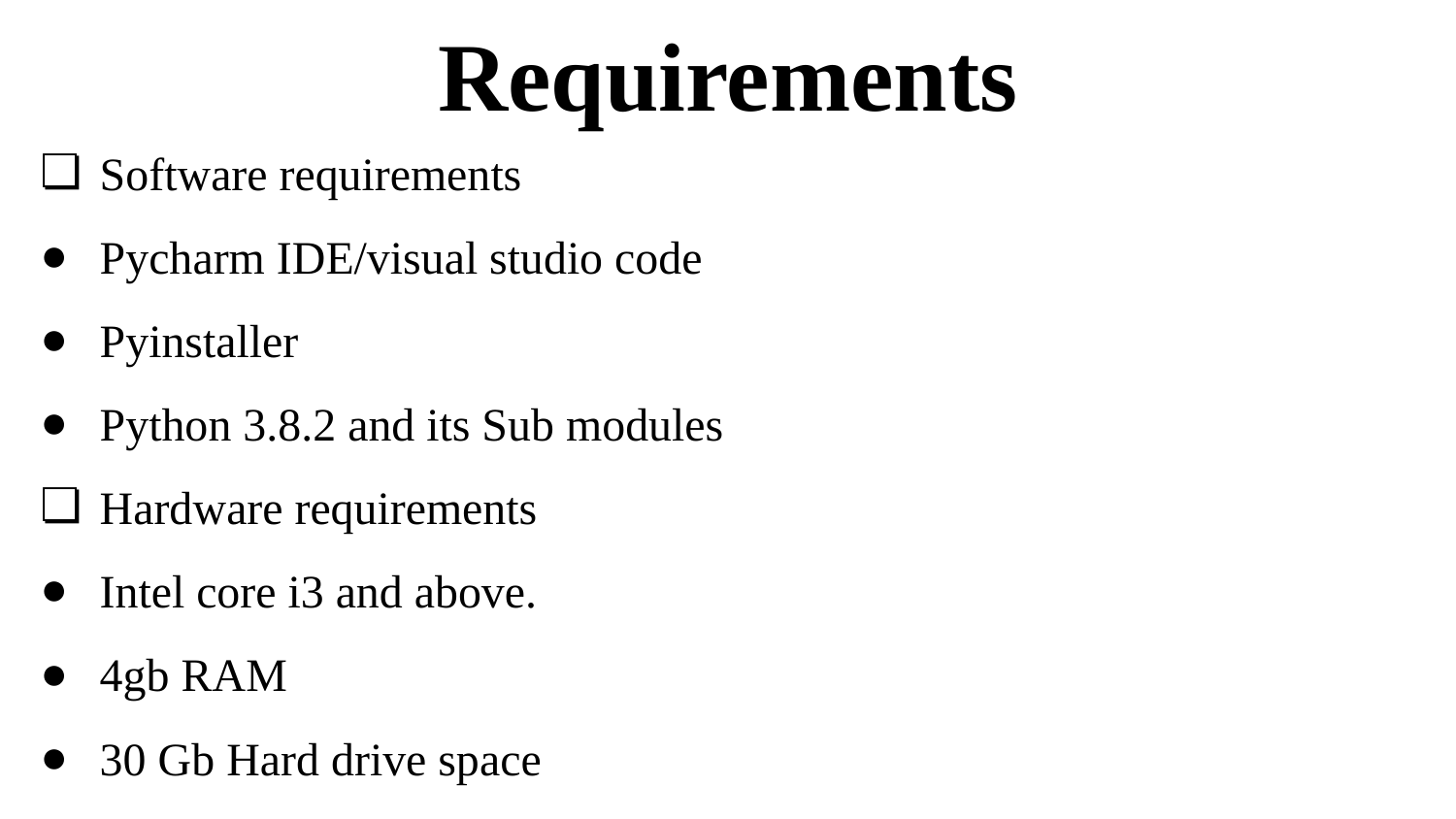

Requirements
Software requirements
Pycharm IDE/visual studio code
Pyinstaller
Python 3.8.2 and its Sub modules
Hardware requirements
Intel core i3 and above.
4gb RAM
30 Gb Hard drive space